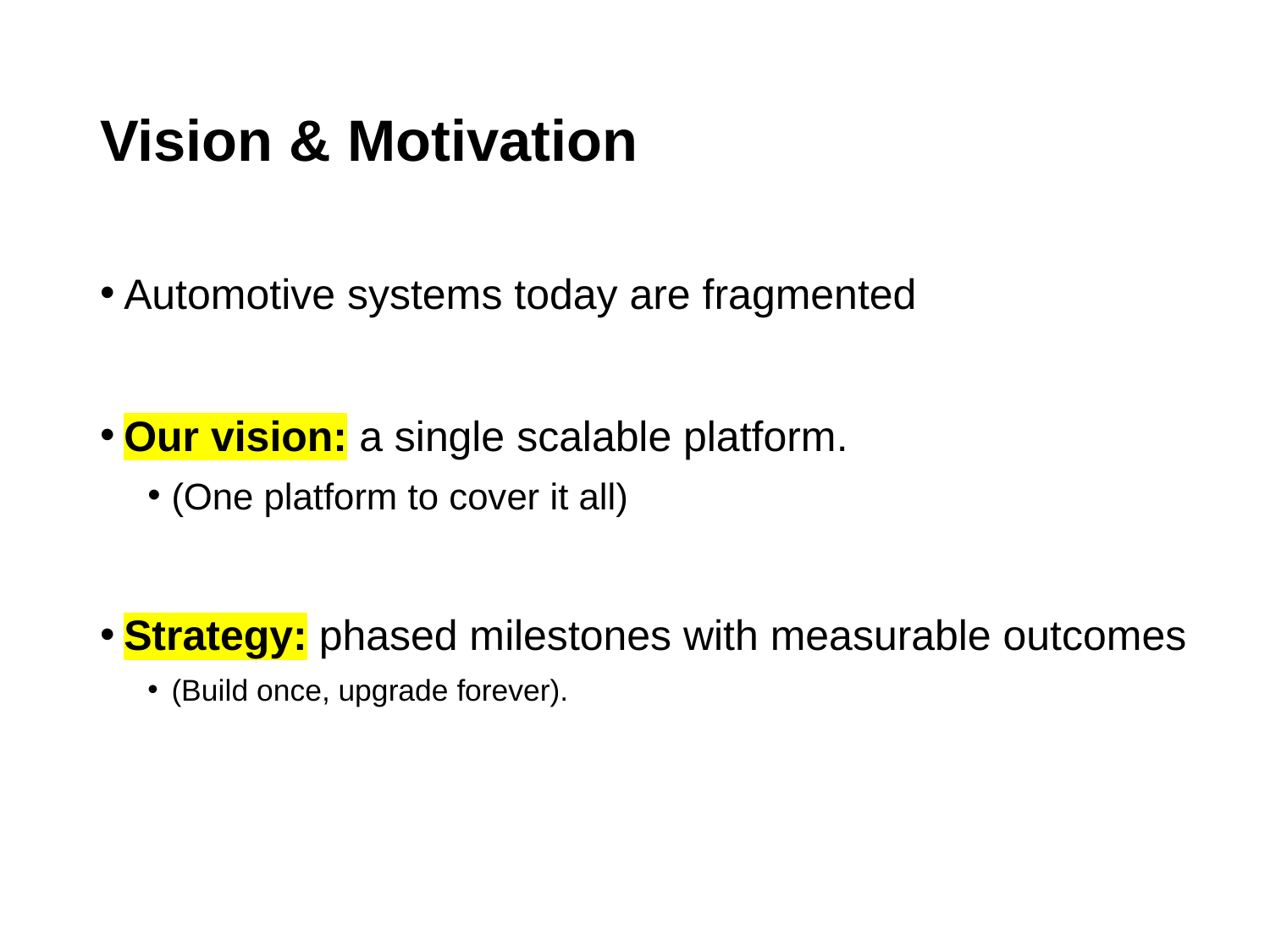

# Vision & Motivation
Automotive systems today are fragmented

Our vision: a single scalable platform.
(One platform to cover it all)

Strategy: phased milestones with measurable outcomes
(Build once, upgrade forever).